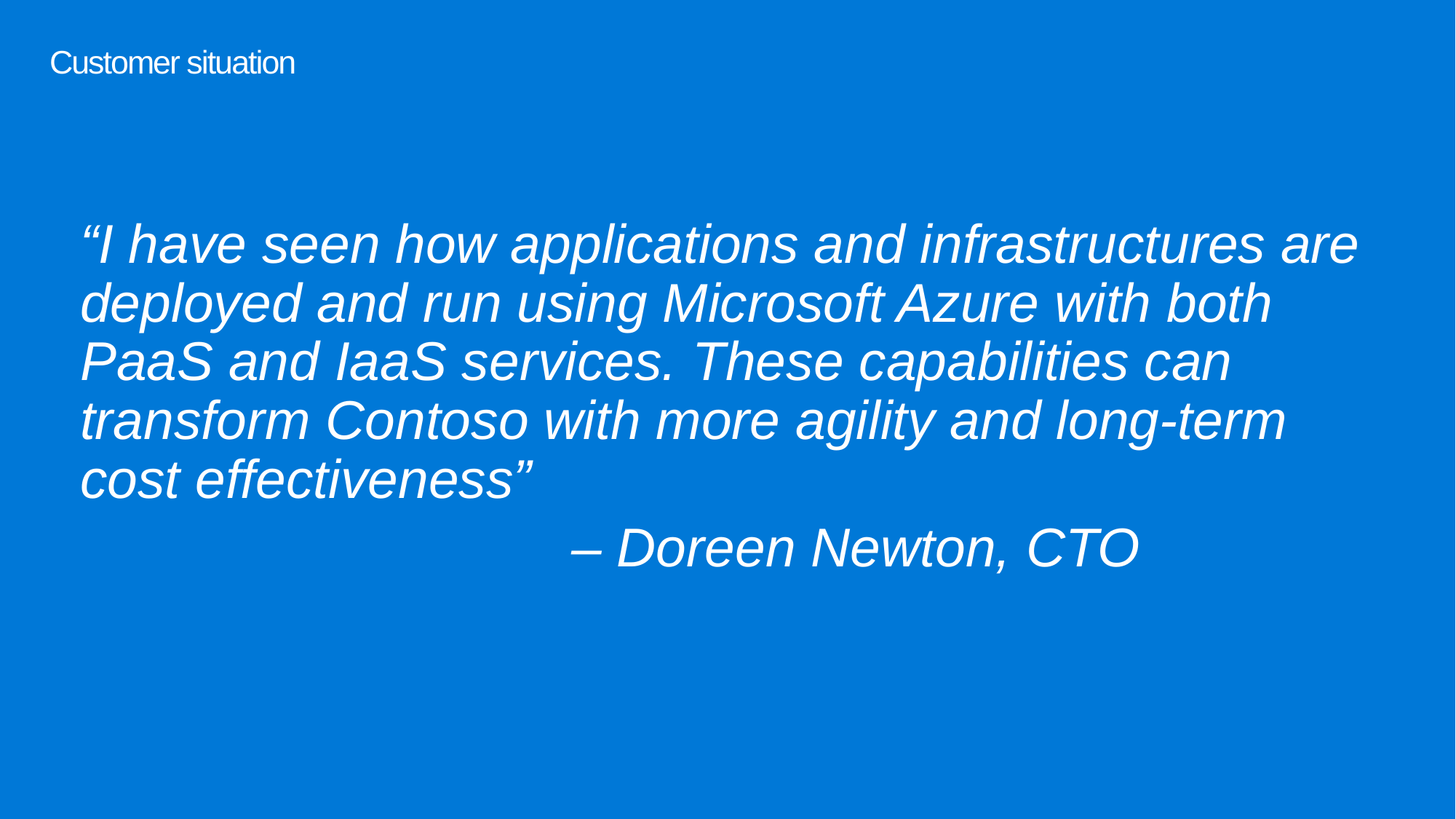

# Customer situation
“I have seen how applications and infrastructures are deployed and run using Microsoft Azure with both PaaS and IaaS services. These capabilities can transform Contoso with more agility and long-term cost effectiveness”
				– Doreen Newton, CTO